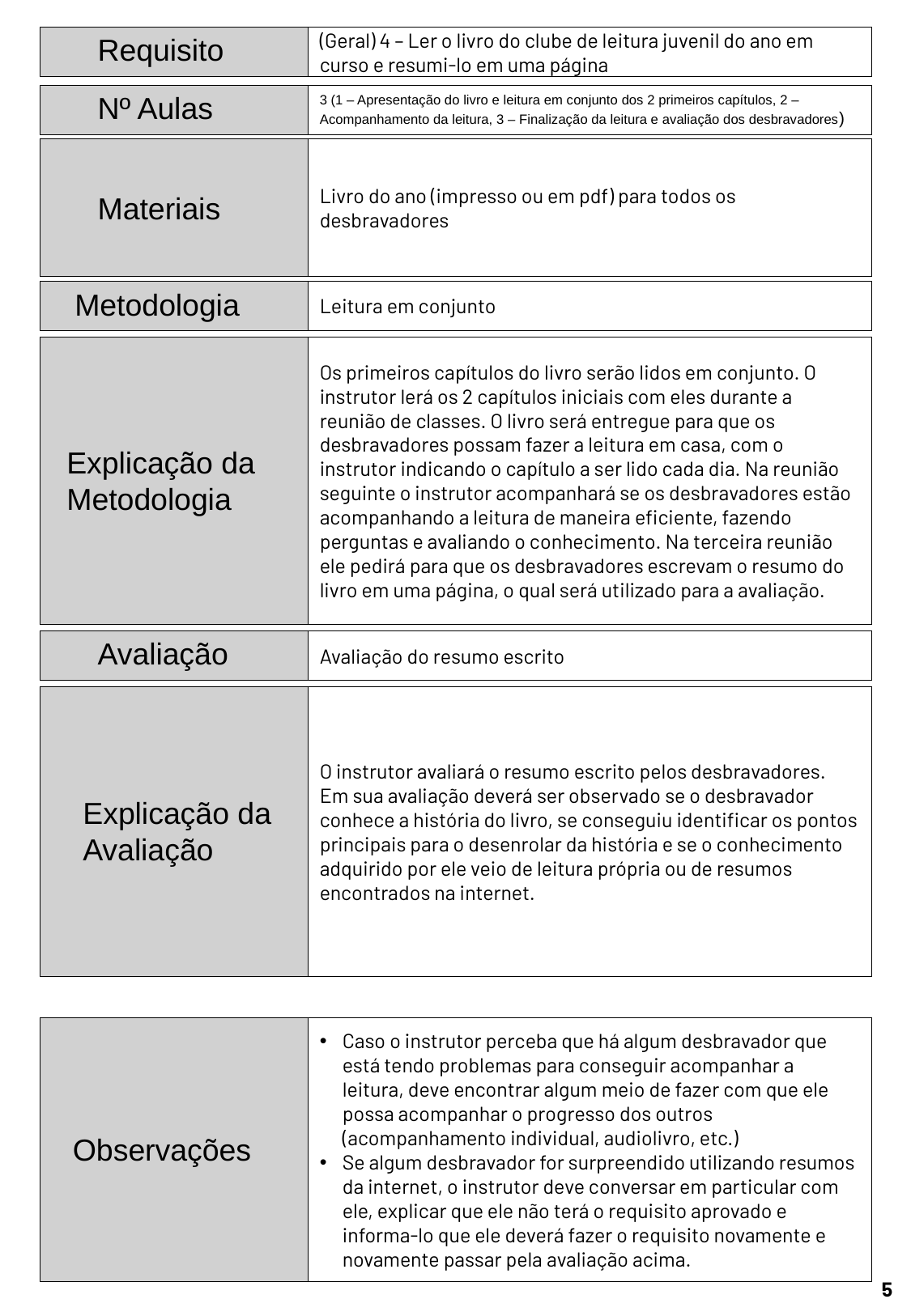

Requisito

(Geral) 4 – Ler o livro do clube de leitura juvenil do ano em curso e resumi-lo em uma página
Nº Aulas

3 (1 – Apresentação do livro e leitura em conjunto dos 2 primeiros capítulos, 2 – Acompanhamento da leitura, 3 – Finalização da leitura e avaliação dos desbravadores)

Livro do ano (impresso ou em pdf) para todos os desbravadores
Materiais
Metodologia

Leitura em conjunto

Os primeiros capítulos do livro serão lidos em conjunto. O instrutor lerá os 2 capítulos iniciais com eles durante a reunião de classes. O livro será entregue para que os desbravadores possam fazer a leitura em casa, com o instrutor indicando o capítulo a ser lido cada dia. Na reunião seguinte o instrutor acompanhará se os desbravadores estão acompanhando a leitura de maneira eficiente, fazendo perguntas e avaliando o conhecimento. Na terceira reunião ele pedirá para que os desbravadores escrevam o resumo do livro em uma página, o qual será utilizado para a avaliação.
Explicação da Metodologia
Avaliação

Avaliação do resumo escrito

O instrutor avaliará o resumo escrito pelos desbravadores.
Em sua avaliação deverá ser observado se o desbravador conhece a história do livro, se conseguiu identificar os pontos principais para o desenrolar da história e se o conhecimento adquirido por ele veio de leitura própria ou de resumos encontrados na internet.
Explicação da Avaliação

Caso o instrutor perceba que há algum desbravador que está tendo problemas para conseguir acompanhar a leitura, deve encontrar algum meio de fazer com que ele possa acompanhar o progresso dos outros (acompanhamento individual, audiolivro, etc.)
Se algum desbravador for surpreendido utilizando resumos da internet, o instrutor deve conversar em particular com ele, explicar que ele não terá o requisito aprovado e informa-lo que ele deverá fazer o requisito novamente e novamente passar pela avaliação acima.
Observações
5